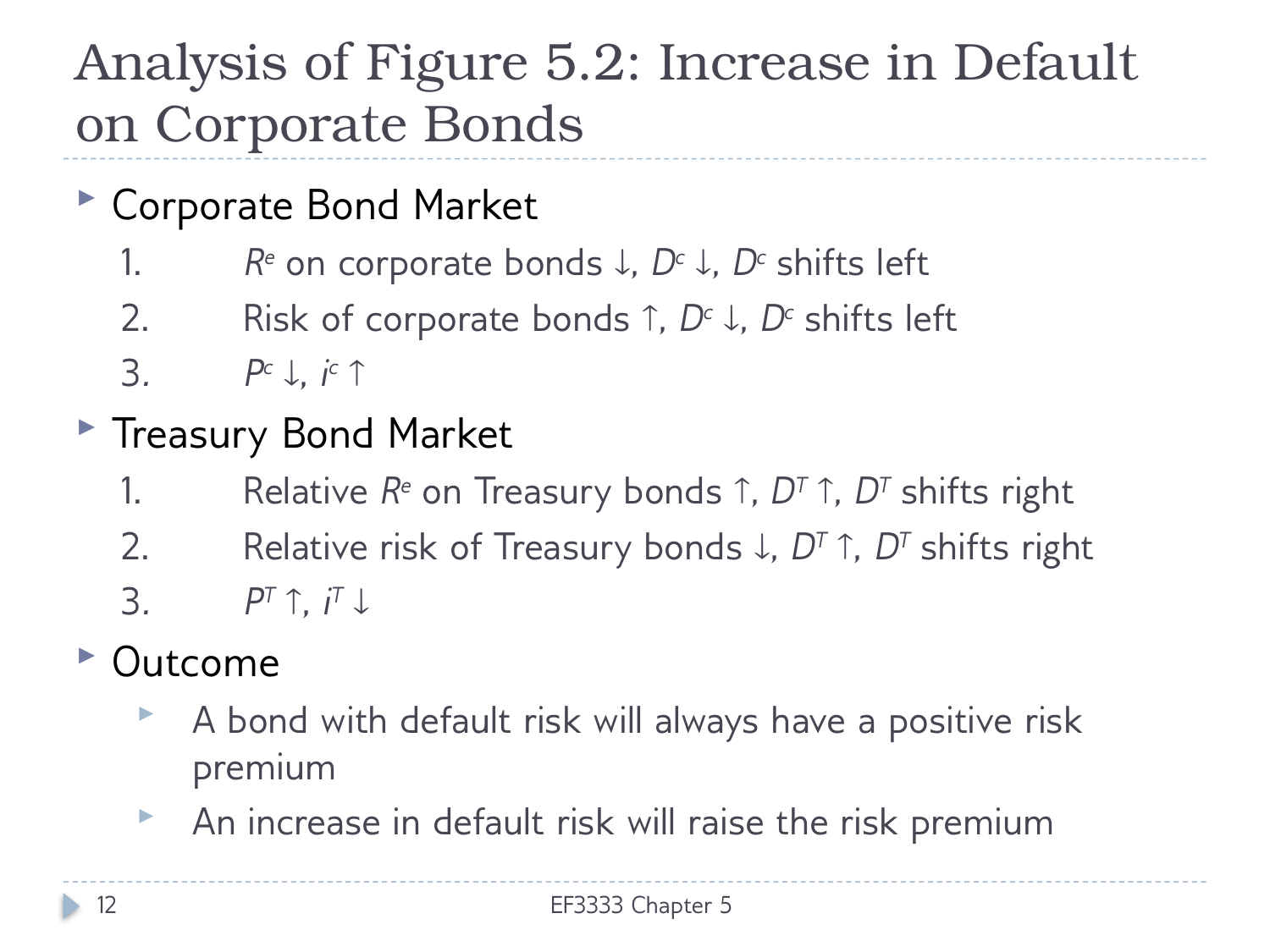

# Analysis of Figure 5.2: Increase in Default on Corporate Bonds
Corporate Bond Market
1.	Re on corporate bonds ↓, Dc ↓, Dc shifts left
2.	Risk of corporate bonds ↑, Dc ↓, Dc shifts left
3.	Pc ↓, ic ↑
Treasury Bond Market
1.	Relative Re on Treasury bonds ↑, DT ↑, DT shifts right
2.	Relative risk of Treasury bonds ↓, DT ↑, DT shifts right
3.	PT ↑, iT ↓
Outcome
A bond with default risk will always have a positive risk premium
An increase in default risk will raise the risk premium
12
EF3333 Chapter 5